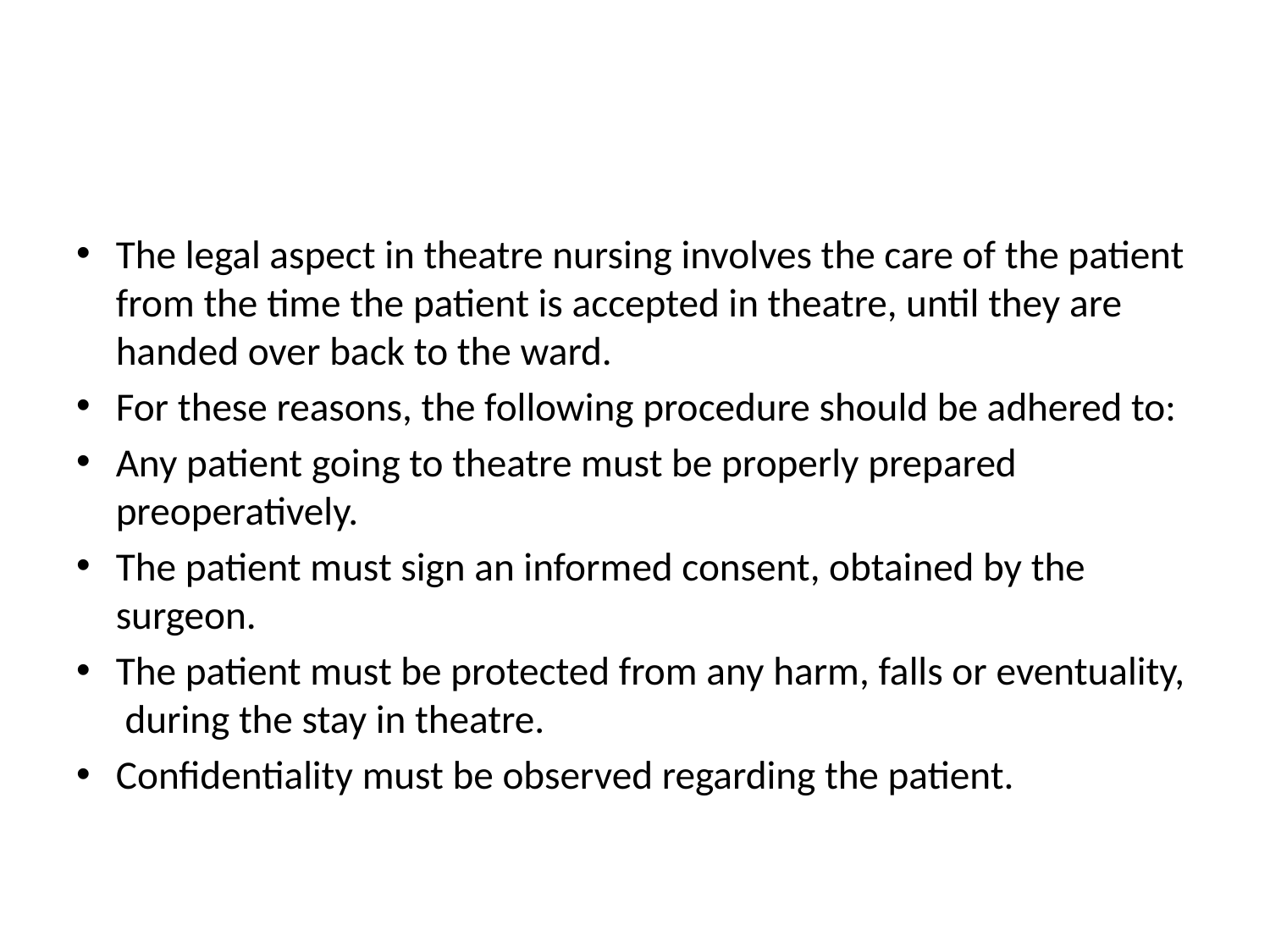

#
The legal aspect in theatre nursing involves the care of the patient from the time the patient is accepted in theatre, until they are handed over back to the ward.
For these reasons, the following procedure should be adhered to:
Any patient going to theatre must be properly prepared preoperatively.
The patient must sign an informed consent, obtained by the surgeon.
The patient must be protected from any harm, falls or eventuality,  during the stay in theatre.
Confidentiality must be observed regarding the patient.